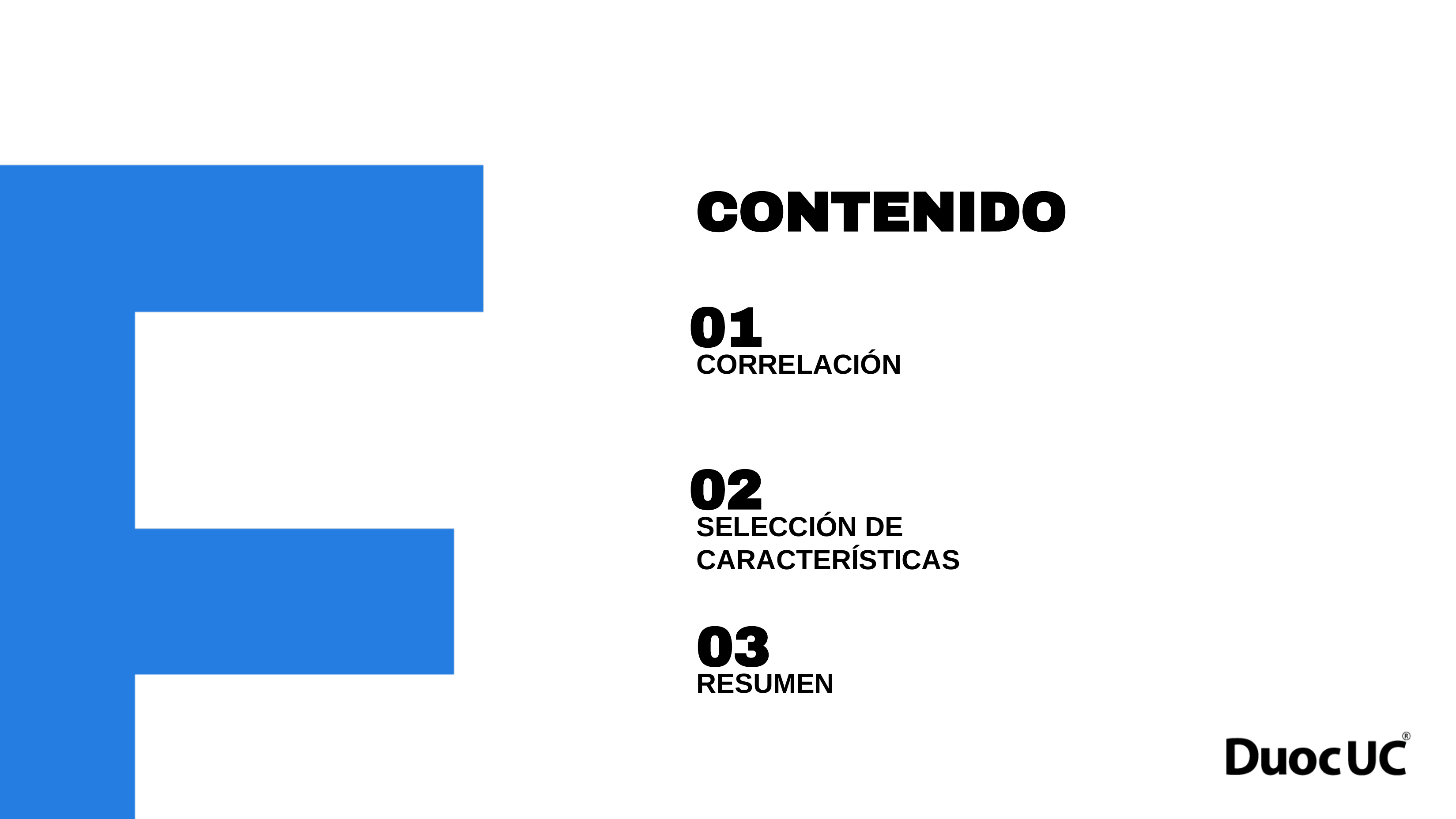

CONTENIDO
01
CORRELACIÓN
02
SELECCIÓN DE CARACTERÍSTICAS
03
RESUMEN